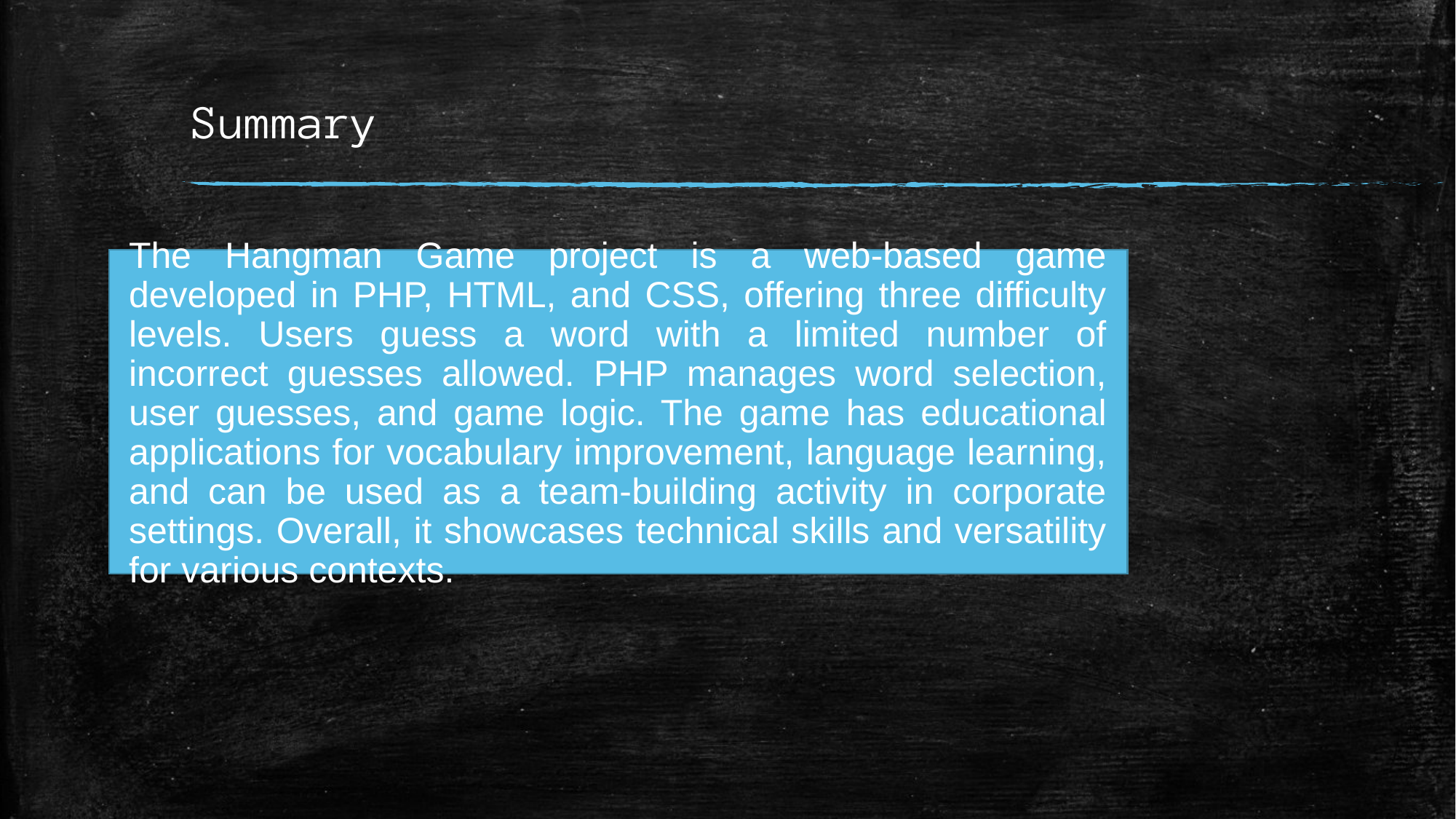

# Summary
The Hangman Game project is a web-based game developed in PHP, HTML, and CSS, offering three difficulty levels. Users guess a word with a limited number of incorrect guesses allowed. PHP manages word selection, user guesses, and game logic. The game has educational applications for vocabulary improvement, language learning, and can be used as a team-building activity in corporate settings. Overall, it showcases technical skills and versatility for various contexts.